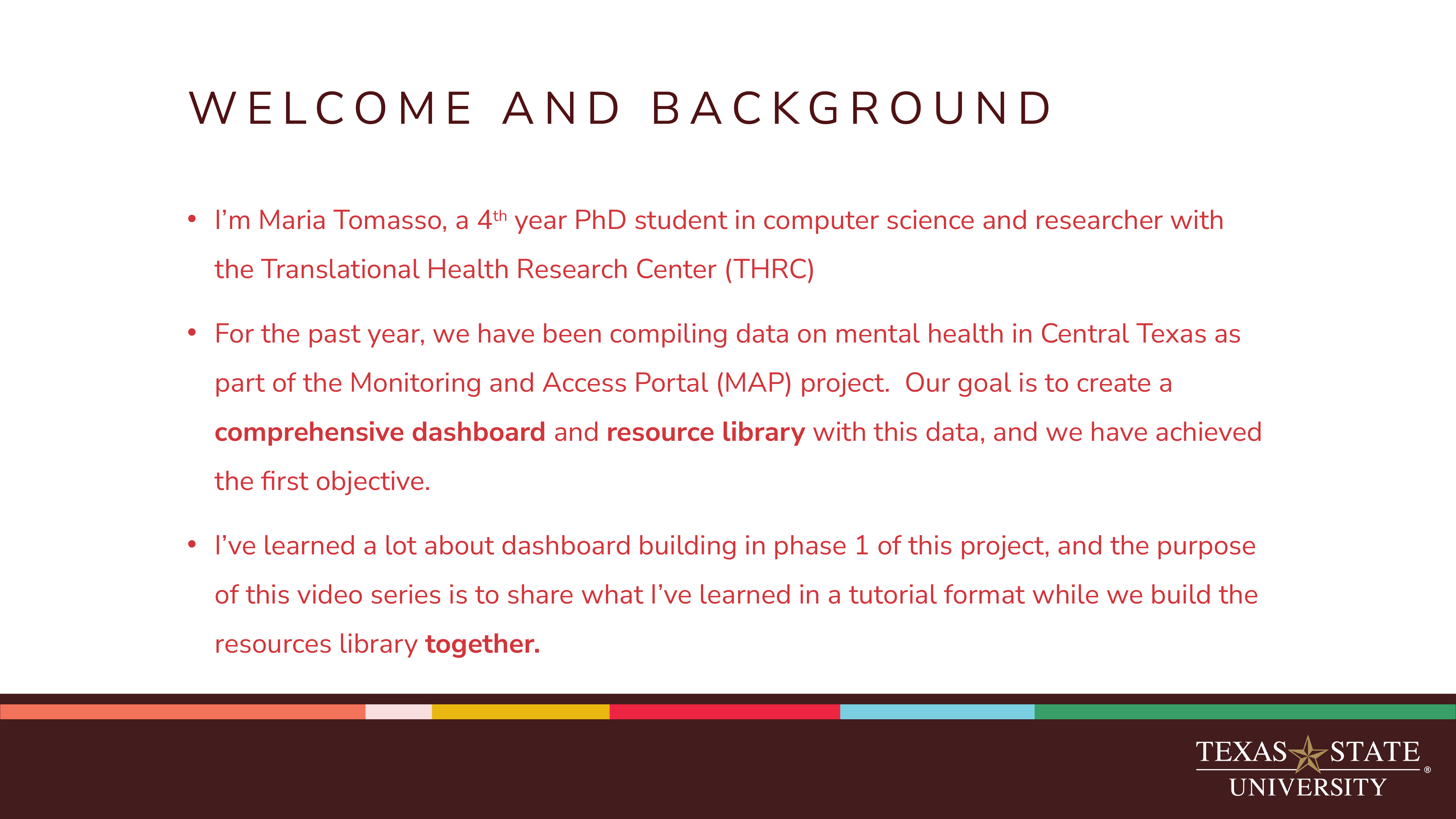

# WELCOME AND BACKGROUND
I’m Maria Tomasso, a 4th year PhD student in computer science and researcher with the Translational Health Research Center (THRC)
For the past year, we have been compiling data on mental health in Central Texas as part of the Monitoring and Access Portal (MAP) project.  Our goal is to create a comprehensive dashboard and resource library with this data, and we have achieved the first objective.
I’ve learned a lot about dashboard building in phase 1 of this project, and the purpose of this video series is to share what I’ve learned in a tutorial format while we build the resources library together.